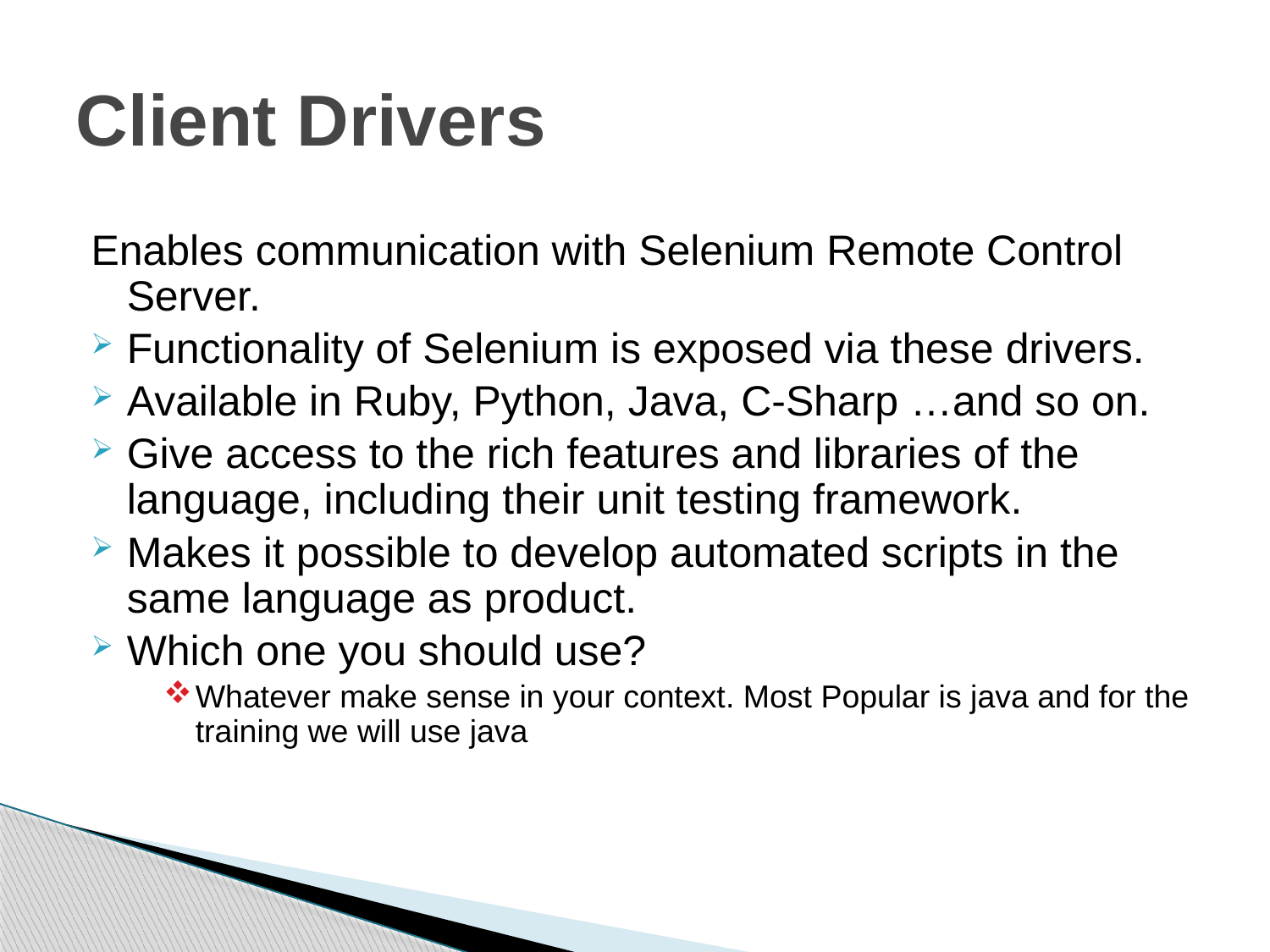

# Client Drivers
Enables communication with Selenium Remote Control Server.
Functionality of Selenium is exposed via these drivers.
Available in Ruby, Python, Java, C-Sharp …and so on.
Give access to the rich features and libraries of the language, including their unit testing framework.
Makes it possible to develop automated scripts in the same language as product.
Which one you should use?
Whatever make sense in your context. Most Popular is java and for the training we will use java